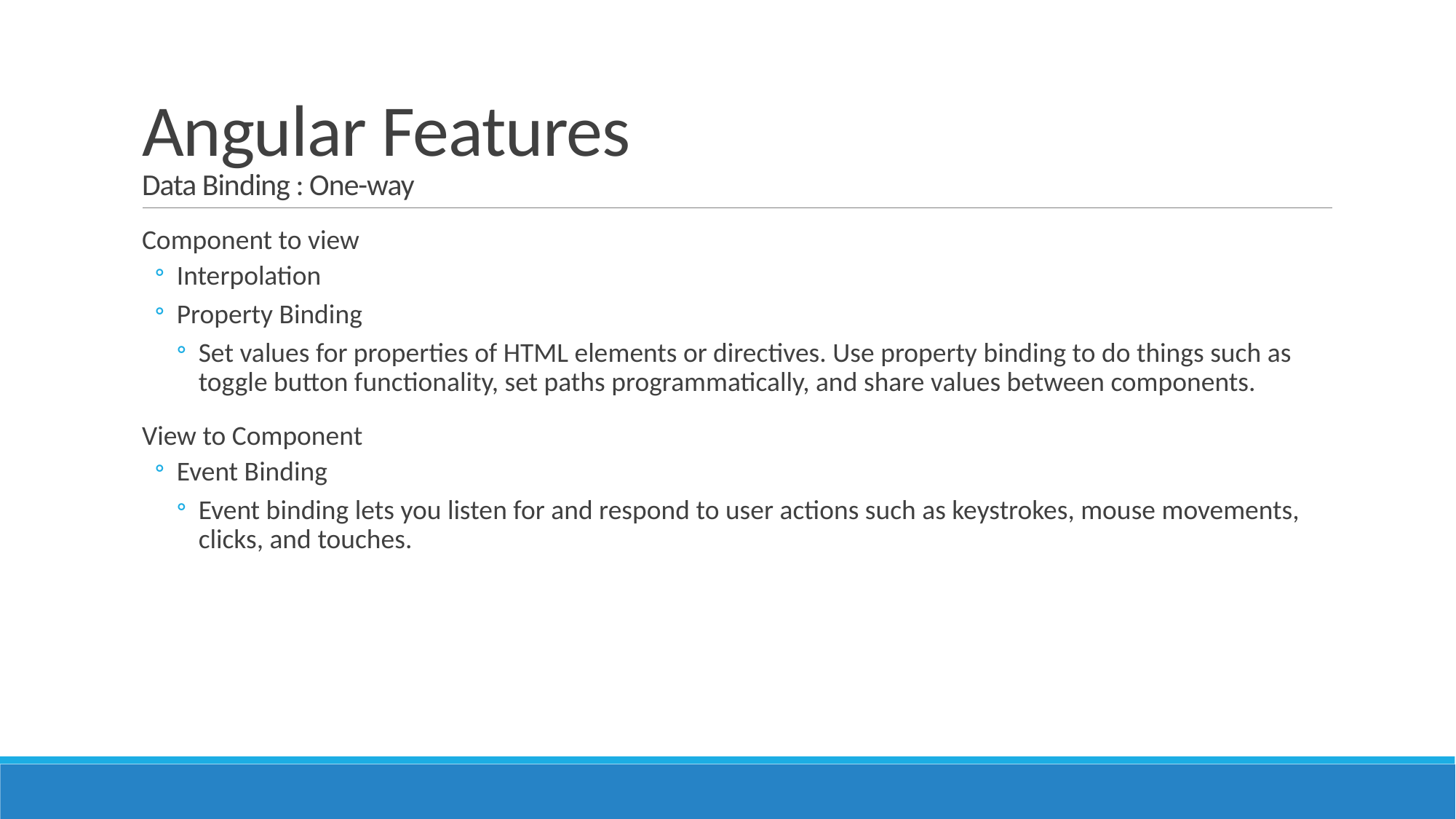

# Angular Features Data Binding : One-way
Component to view
Interpolation
Property Binding
Set values for properties of HTML elements or directives. Use property binding to do things such as toggle button functionality, set paths programmatically, and share values between components.
View to Component
Event Binding
Event binding lets you listen for and respond to user actions such as keystrokes, mouse movements, clicks, and touches.